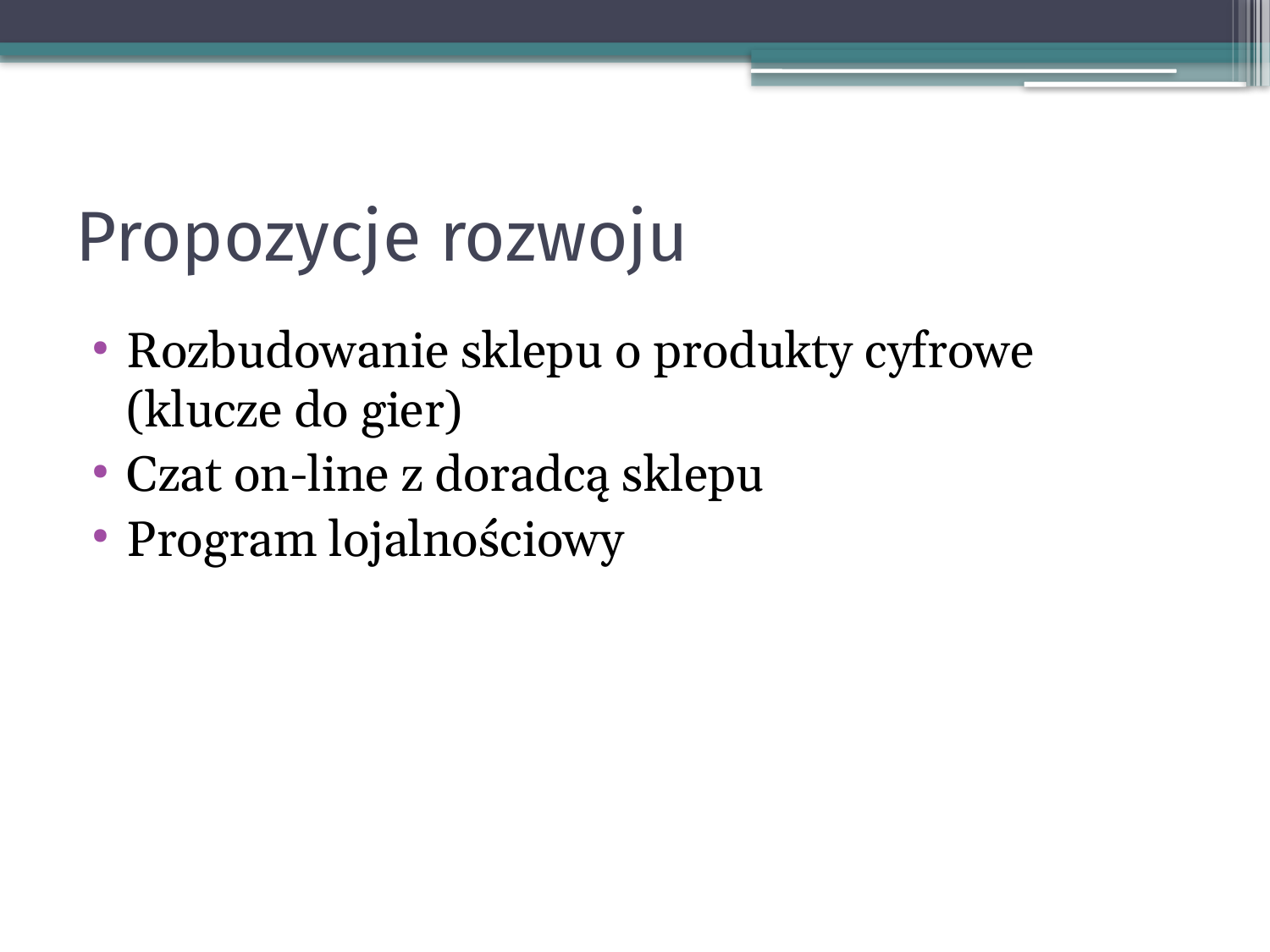

# Propozycje rozwoju
Rozbudowanie sklepu o produkty cyfrowe (klucze do gier)
Czat on-line z doradcą sklepu
Program lojalnościowy